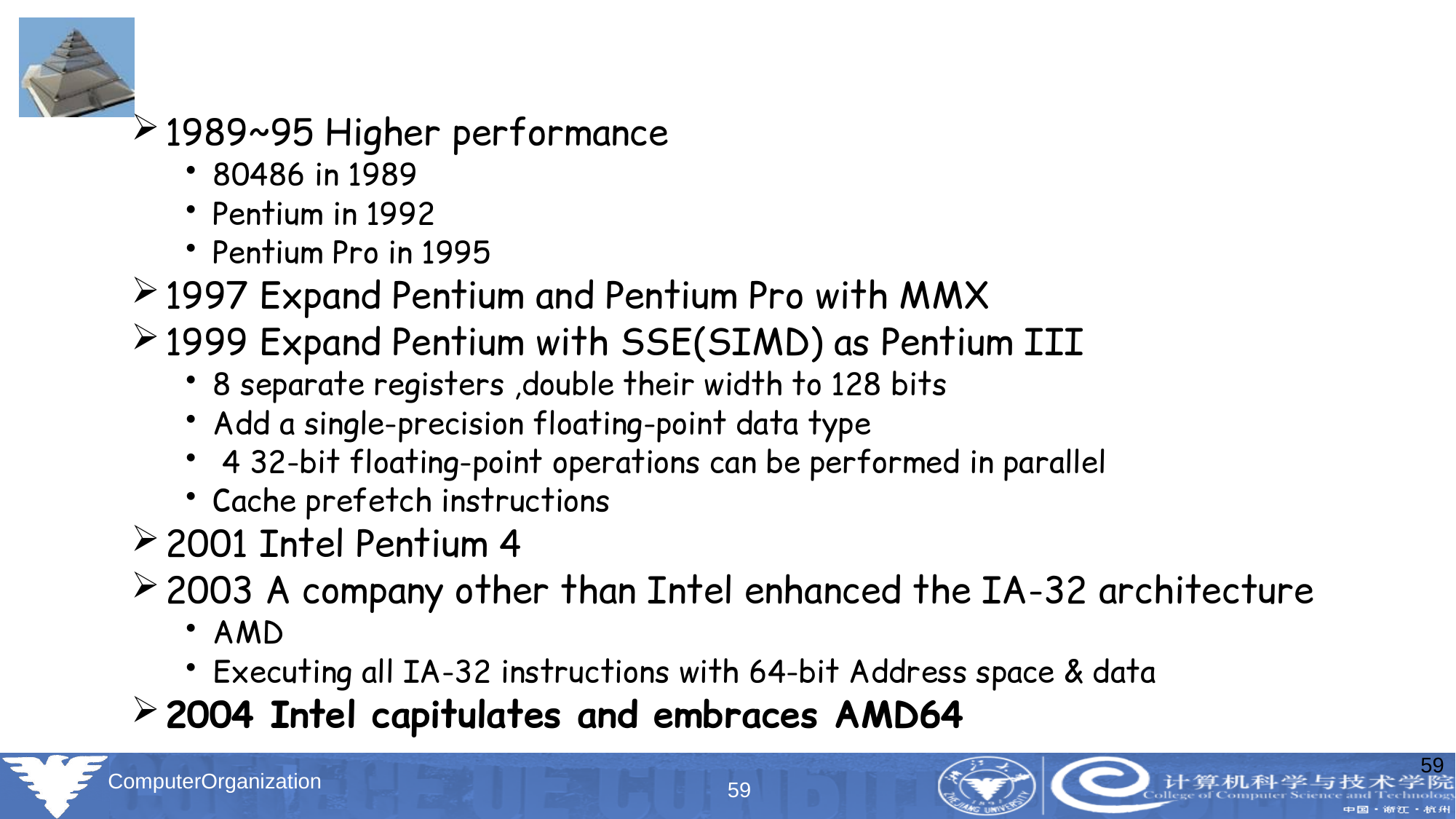

#
1989~95 Higher performance
80486 in 1989
Pentium in 1992
Pentium Pro in 1995
1997 Expand Pentium and Pentium Pro with MMX
1999 Expand Pentium with SSE(SIMD) as Pentium III
8 separate registers ,double their width to 128 bits
Add a single-precision floating-point data type
 4 32-bit floating-point operations can be performed in parallel
Cache prefetch instructions
2001 Intel Pentium 4
2003 A company other than Intel enhanced the IA-32 architecture
AMD
Executing all IA-32 instructions with 64-bit Address space & data
2004 Intel capitulates and embraces AMD64
59